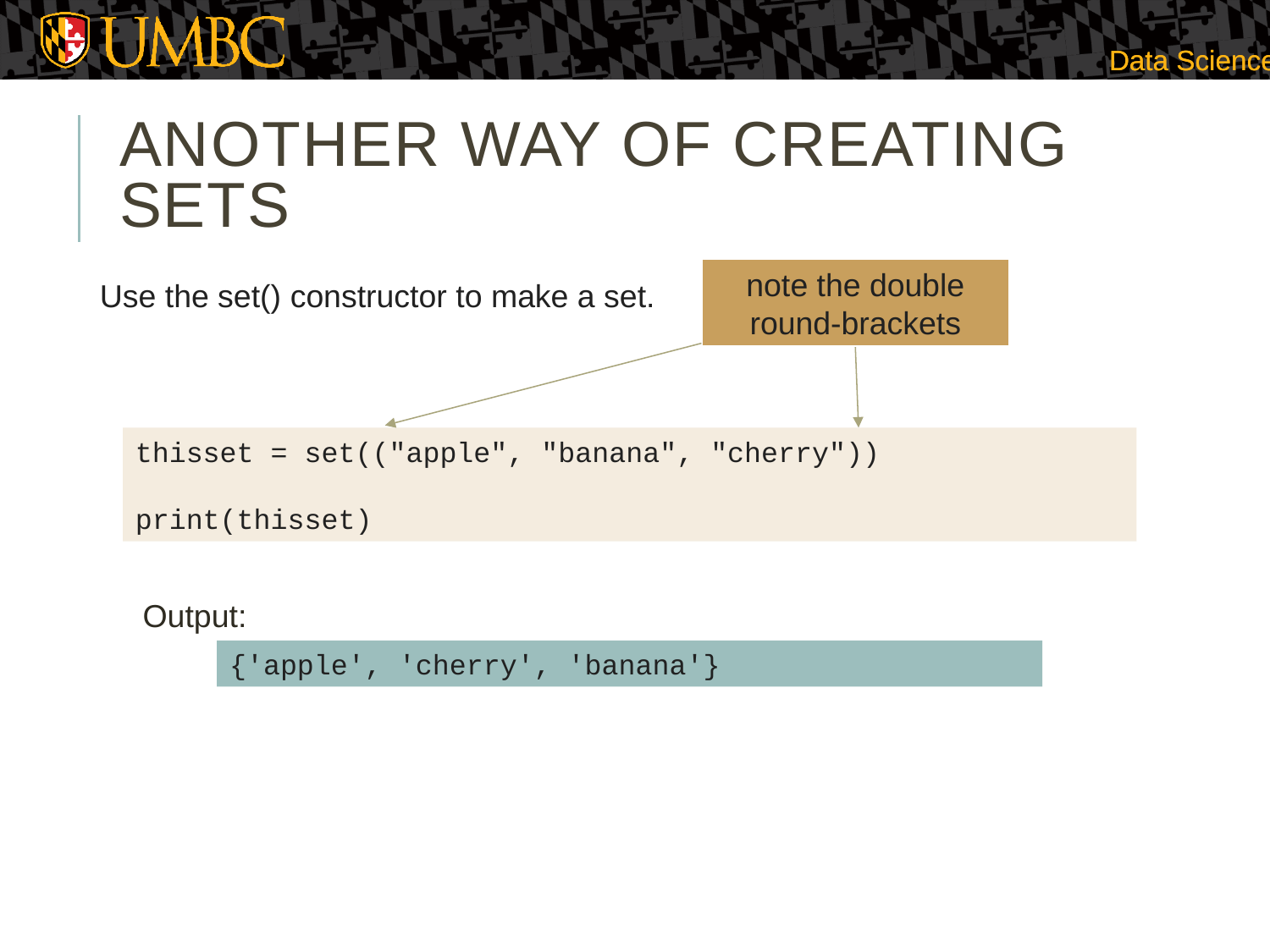

# Another Way of Creating Sets
note the double round-brackets
Use the set() constructor to make a set.
thisset = set(("apple", "banana", "cherry"))

print(thisset)
Output:
{'apple', 'cherry', 'banana'}